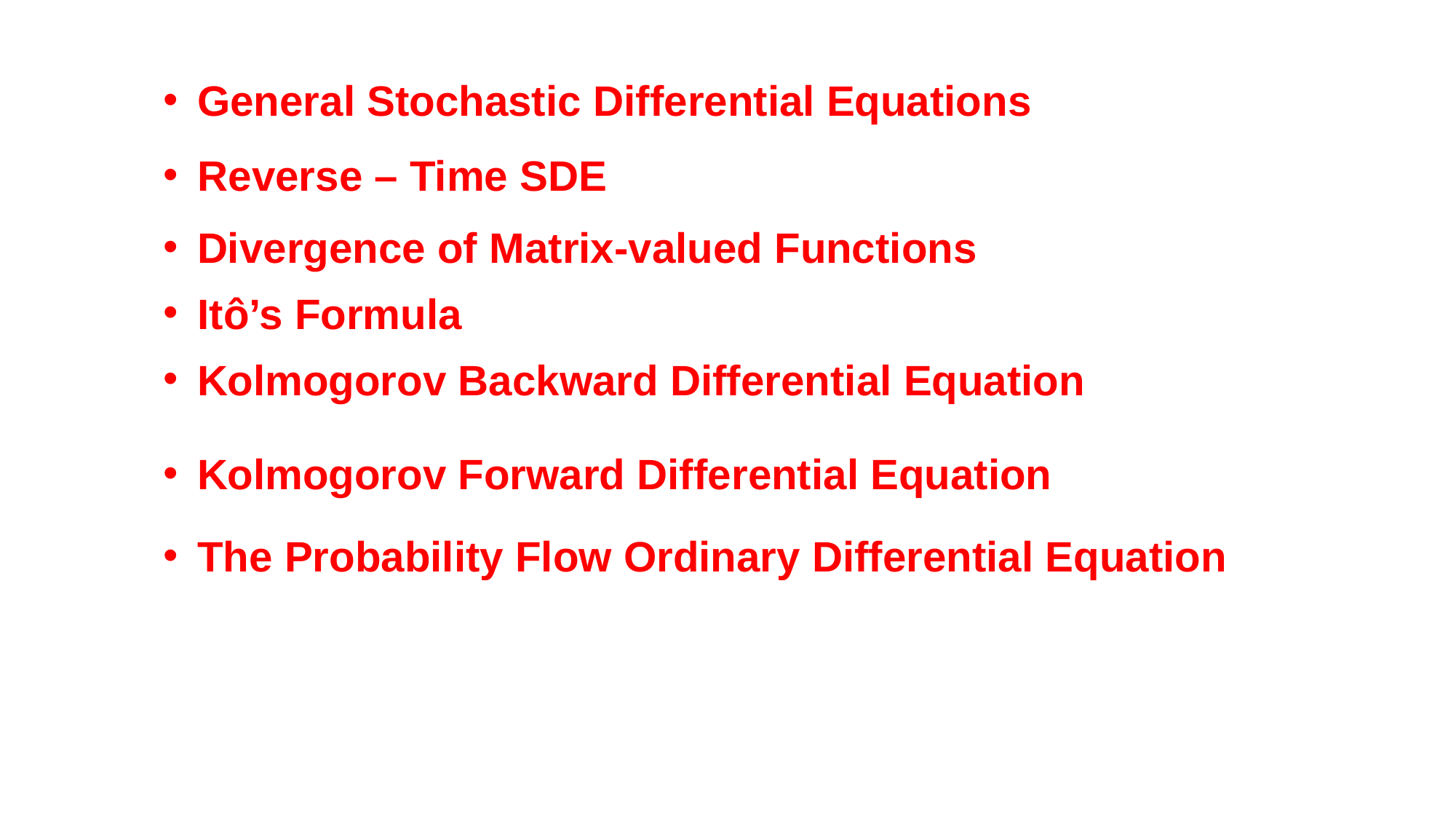

General Stochastic Differential Equations
Reverse – Time SDE
Divergence of Matrix-valued Functions
Itô’s Formula
Kolmogorov Backward Differential Equation
Kolmogorov Forward Differential Equation
The Probability Flow Ordinary Differential Equation